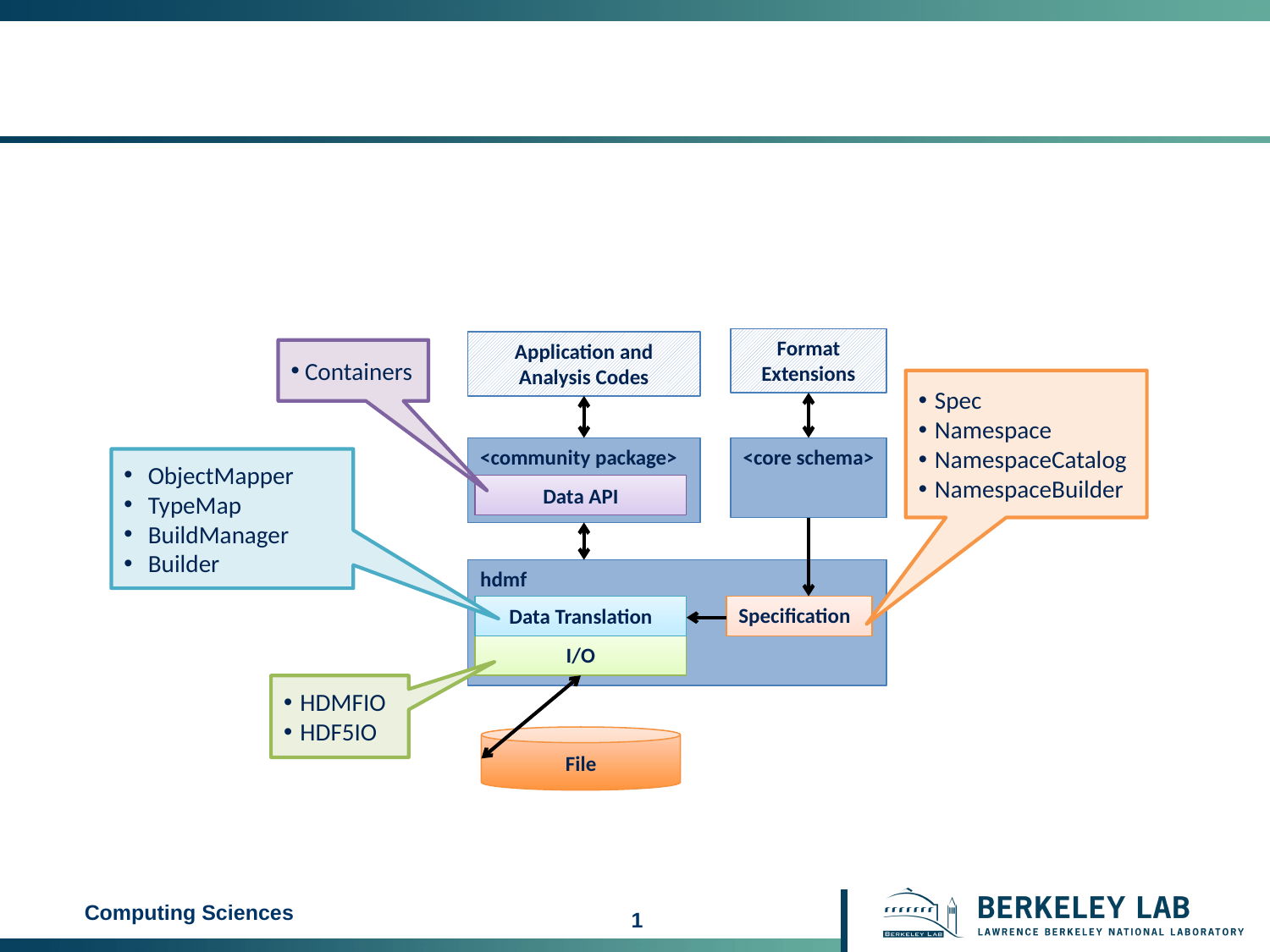

Format Extensions
Application and Analysis Codes
Containers
Spec
Namespace
NamespaceCatalog
NamespaceBuilder
<community package>
<core schema>
ObjectMapper
TypeMap
BuildManager
Builder
Data API
hdmf
Data Translation
Specification
I/O
HDMFIO
HDF5IO
File